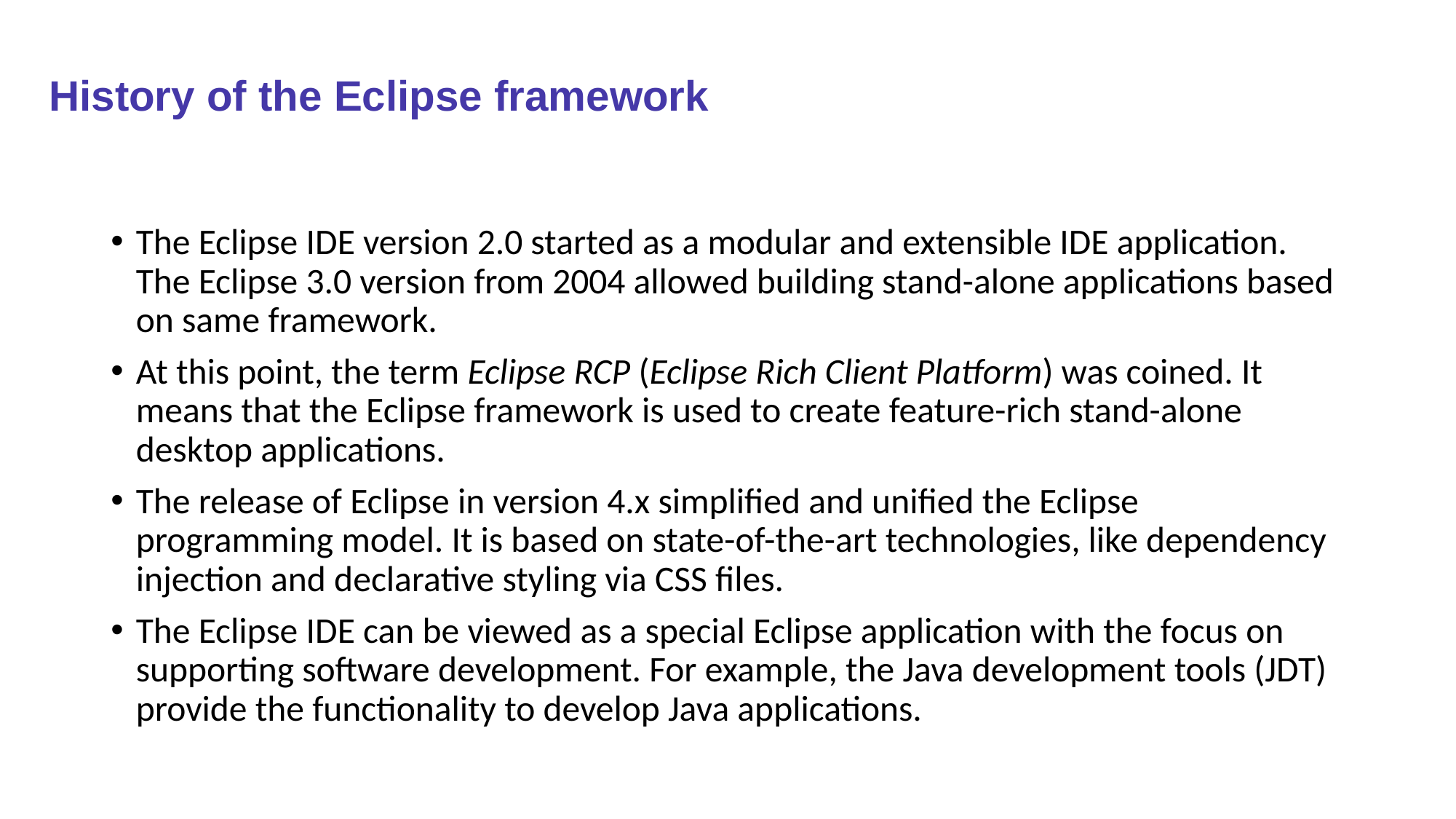

# History of the Eclipse framework
The Eclipse IDE version 2.0 started as a modular and extensible IDE application. The Eclipse 3.0 version from 2004 allowed building stand-alone applications based on same framework.
At this point, the term Eclipse RCP (Eclipse Rich Client Platform) was coined. It means that the Eclipse framework is used to create feature-rich stand-alone desktop applications.
The release of Eclipse in version 4.x simplified and unified the Eclipse programming model. It is based on state-of-the-art technologies, like dependency injection and declarative styling via CSS files.
The Eclipse IDE can be viewed as a special Eclipse application with the focus on supporting software development. For example, the Java development tools (JDT) provide the functionality to develop Java applications.